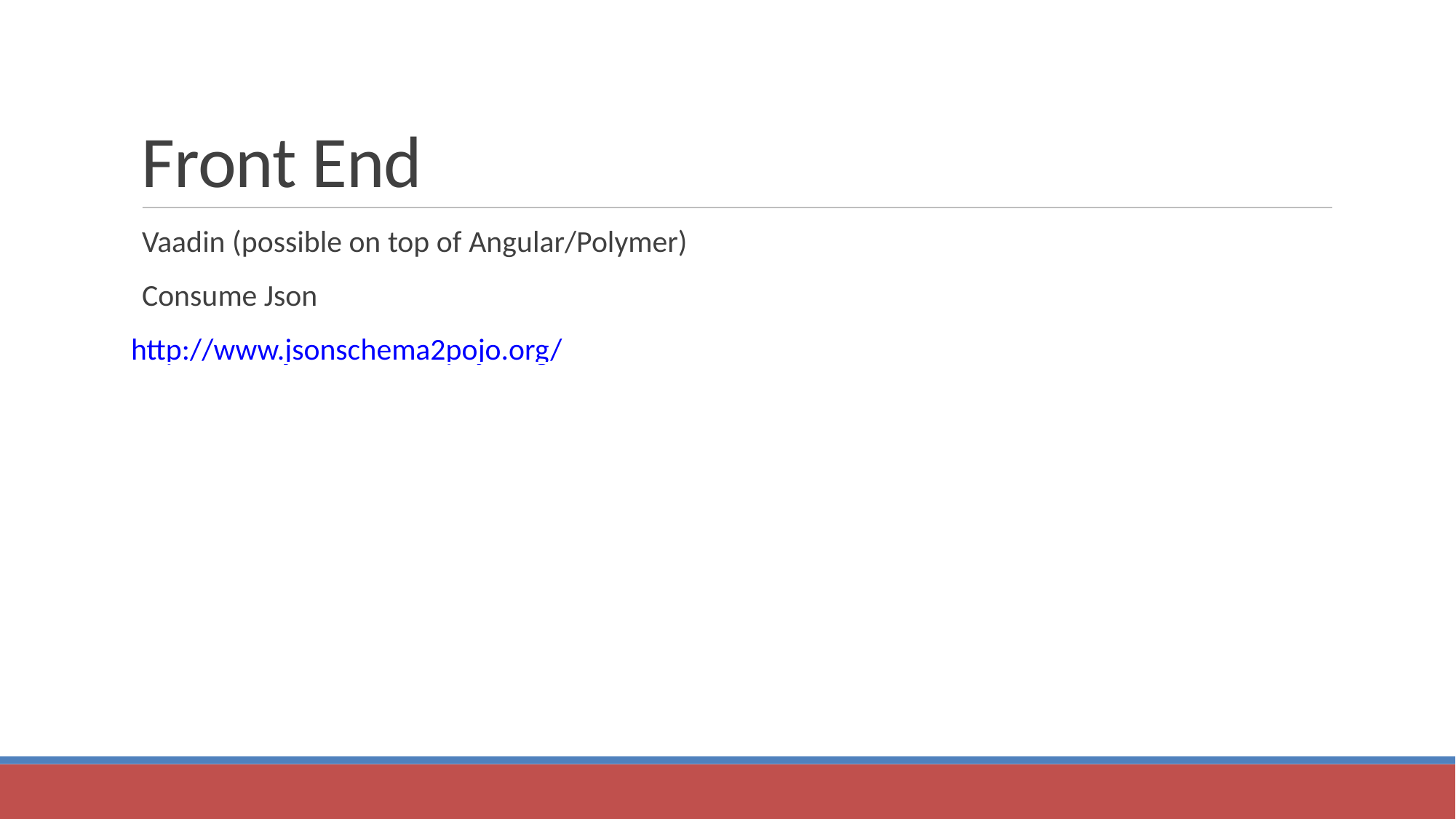

Front End
Vaadin (possible on top of Angular/Polymer)
Consume Json
http://www.jsonschema2pojo.org/